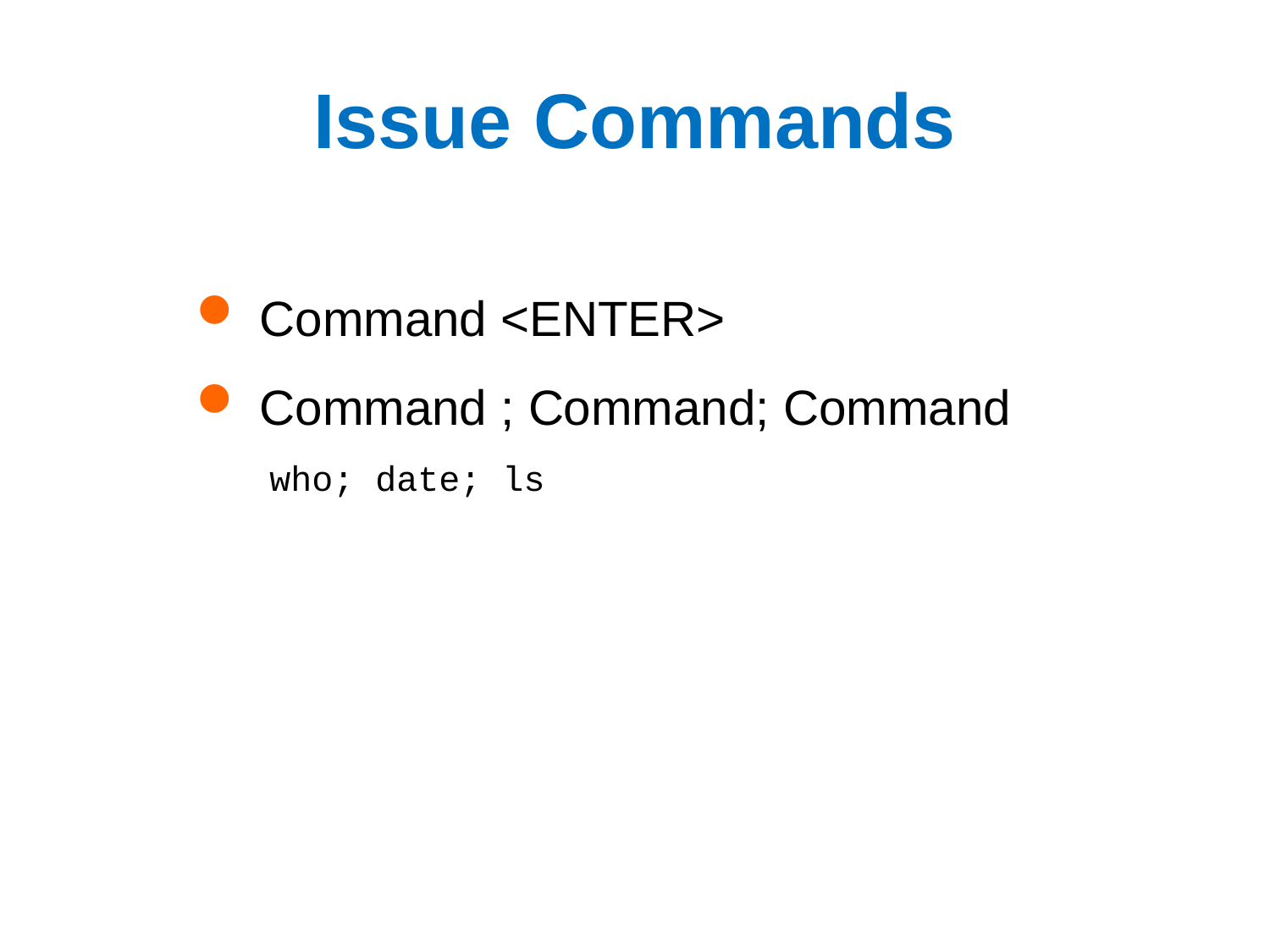

# Issue Commands
Command <ENTER>
Command ; Command; Command
 who; date; ls